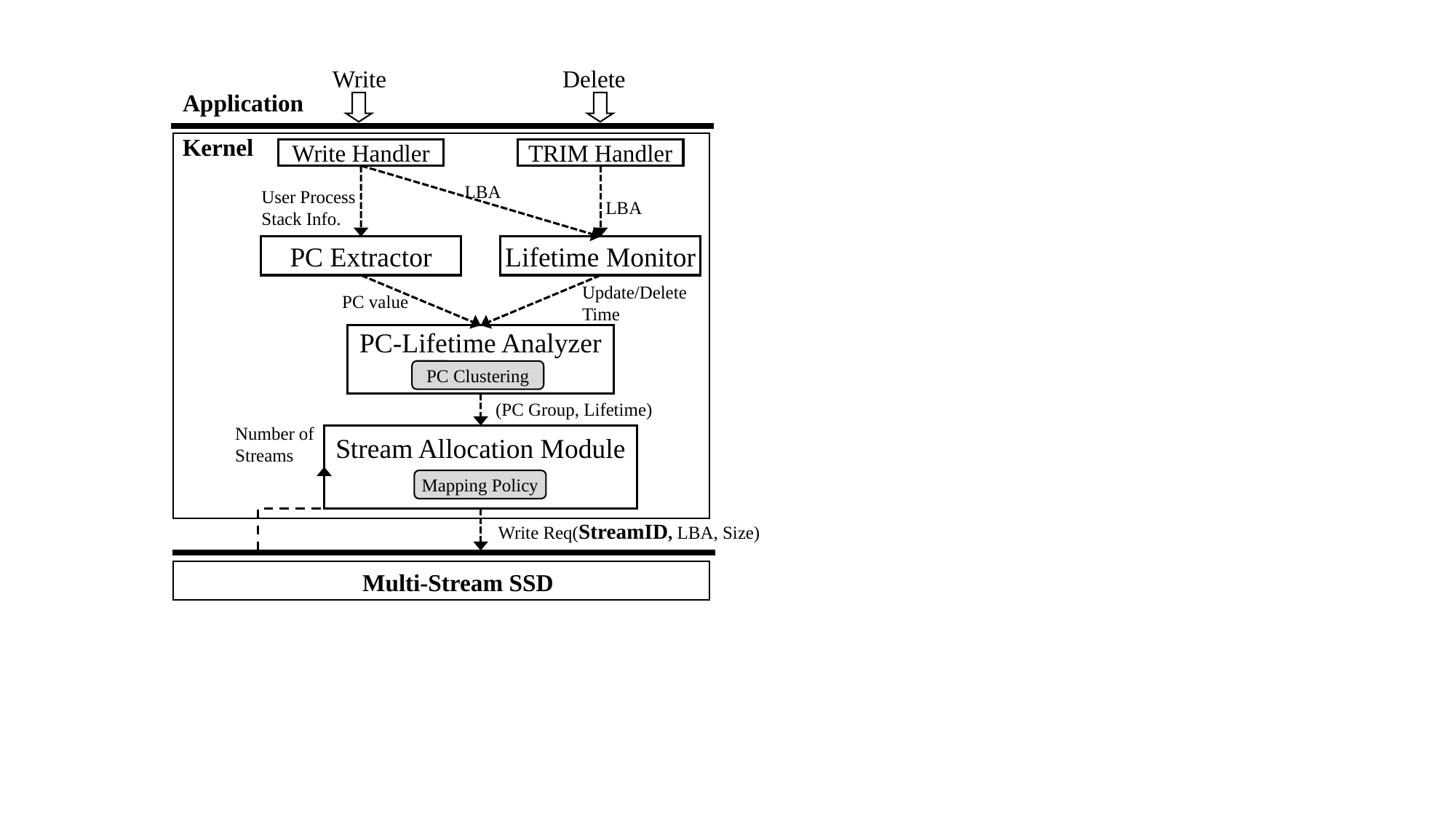

Write
Delete
Application

Kernel

TRIM Handler
Write Handler
LBA
User Process
Stack Info.
LBA
Lifetime Monitor
PC Extractor
Update/Delete
Time
PC value
PC-Lifetime Analyzer
PC Clustering
(PC Group, Lifetime)
Number of
Streams
Stream Allocation Module
Mapping Policy
Write Req(StreamID, LBA, Size)

Multi-Stream SSD